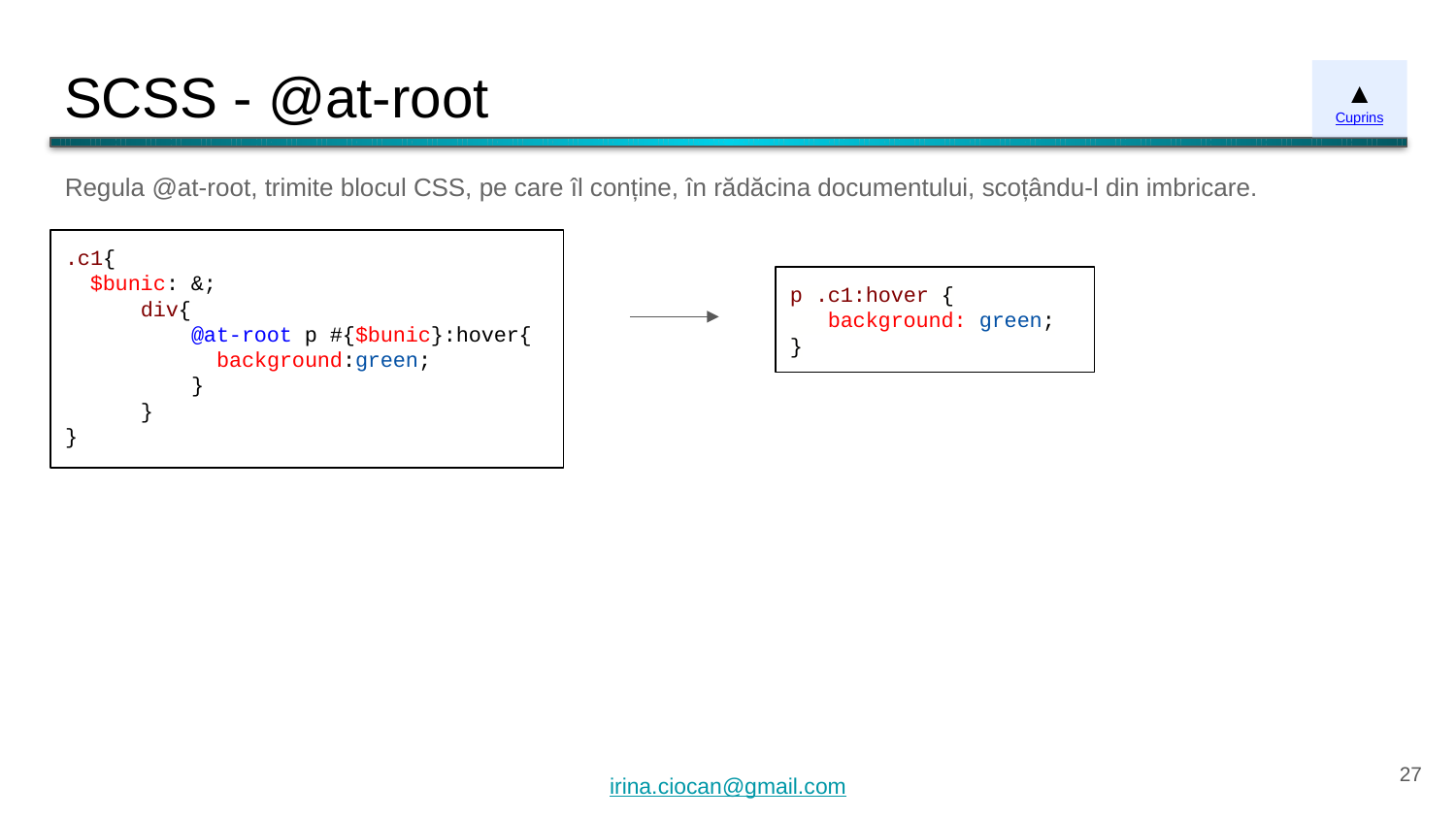

# SCSS - @at-root
▲
Cuprins

Regula @at-root, trimite blocul CSS, pe care îl conține, în rădăcina documentului, scoțându-l din imbricare.
.c1{
  $bunic: &;
      div{
          @at-root p #{$bunic}:hover{
            background:green;
          }
      }
}
p .c1:hover {
   background: green;
}
27
irina.ciocan@gmail.com